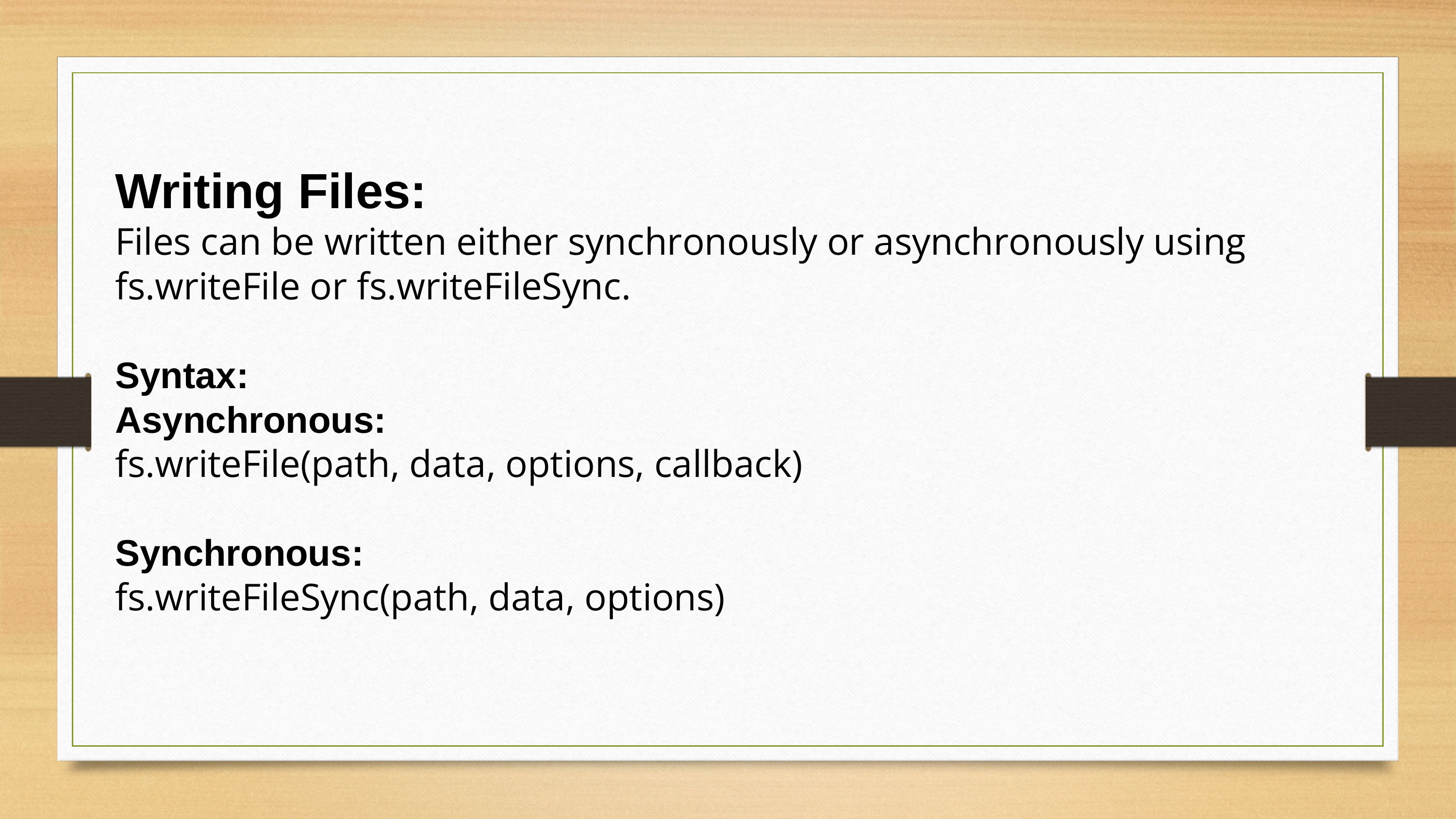

Writing Files:
Files can be written either synchronously or asynchronously using fs.writeFile or fs.writeFileSync.

Syntax:
Asynchronous:
fs.writeFile(path, data, options, callback)

Synchronous:
fs.writeFileSync(path, data, options)